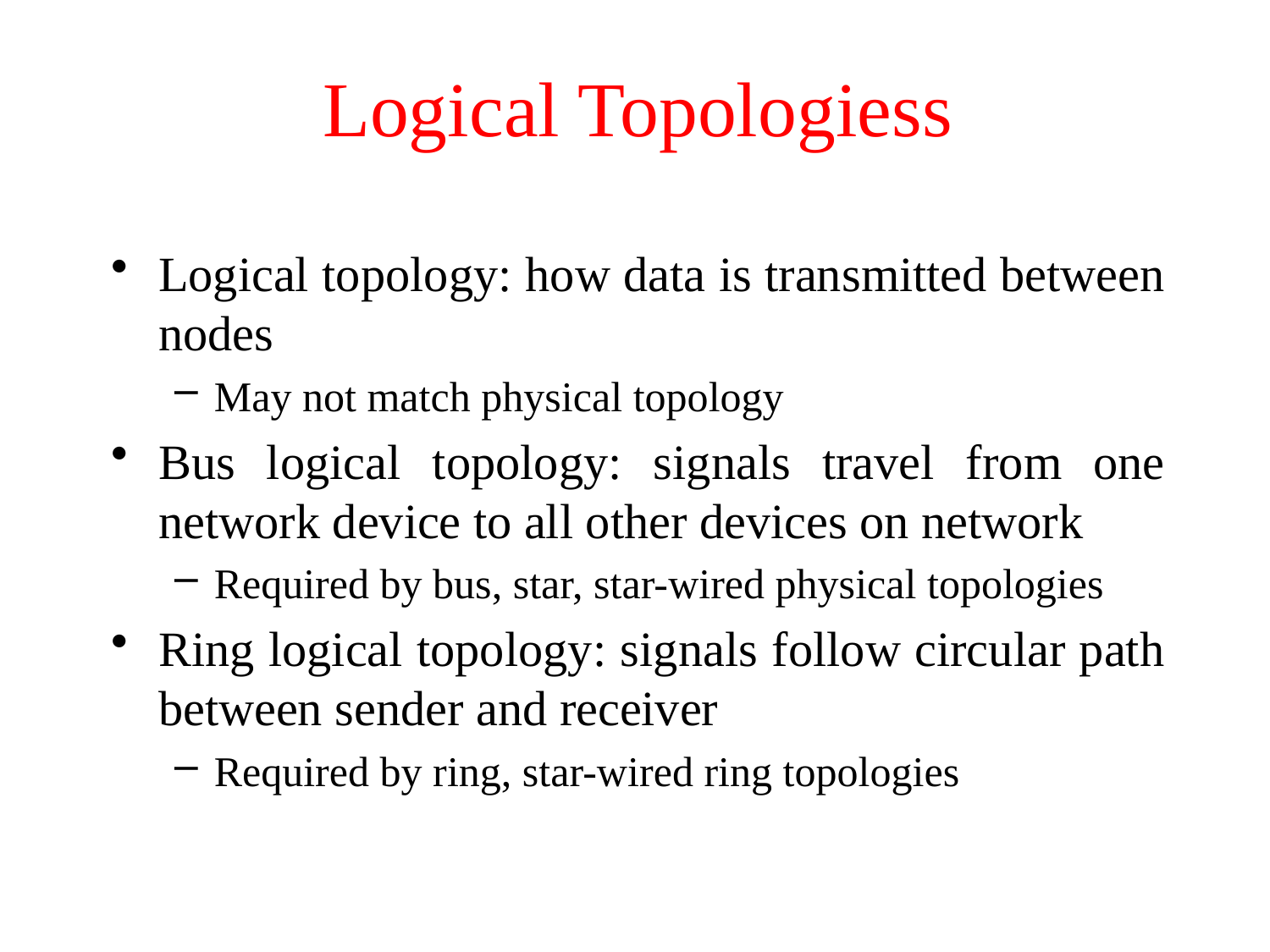

# Logical Topologiess
Logical topology: how data is transmitted between nodes
May not match physical topology
Bus logical topology: signals travel from one network device to all other devices on network
Required by bus, star, star-wired physical topologies
Ring logical topology: signals follow circular path between sender and receiver
Required by ring, star-wired ring topologies